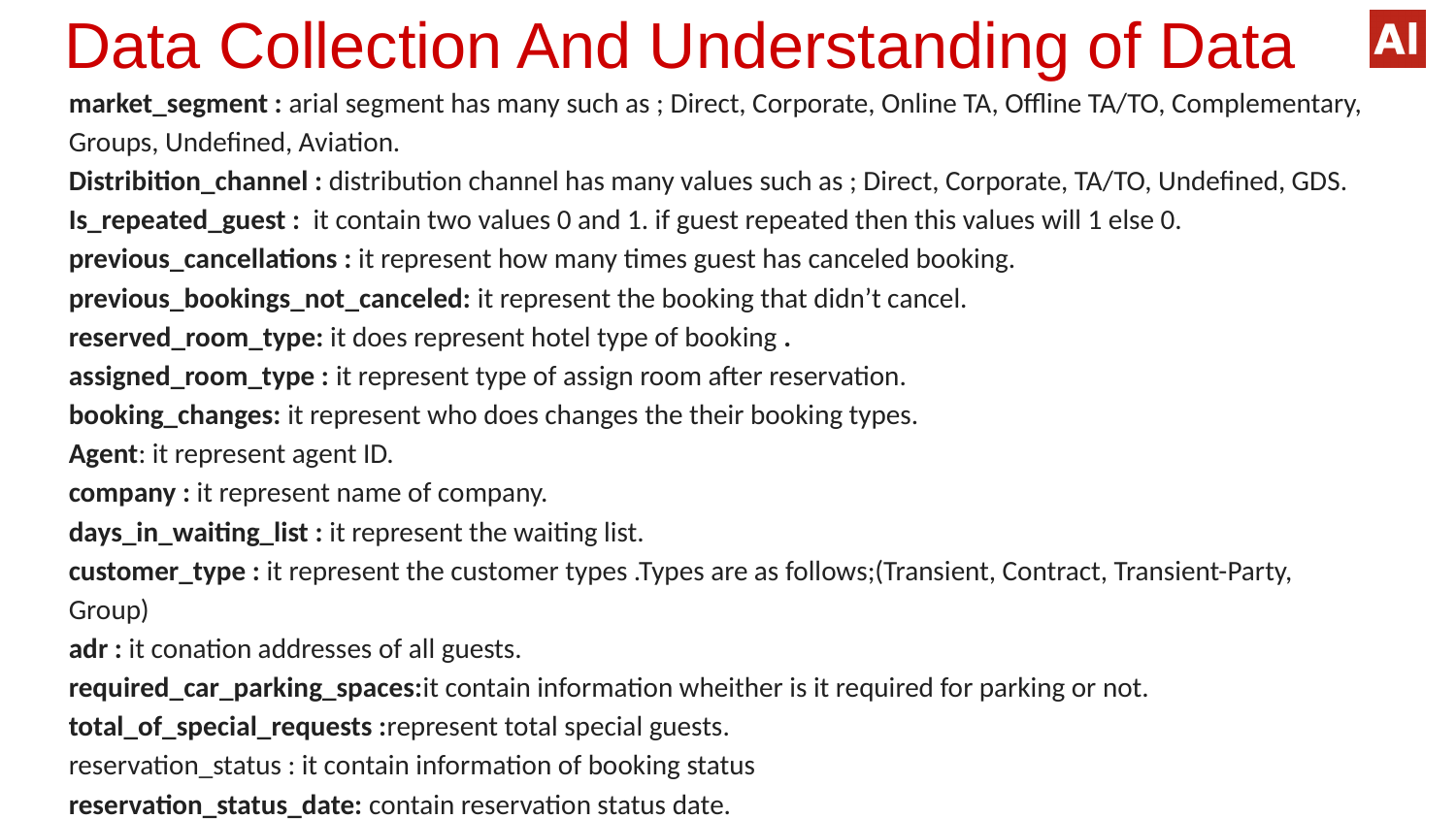

# Data Collection And Understanding of Data
market_segment : arial segment has many such as ; Direct, Corporate, Online TA, Offline TA/TO, Complementary, Groups, Undefined, Aviation.
Distribition_channel : distribution channel has many values such as ; Direct, Corporate, TA/TO, Undefined, GDS.
Is_repeated_guest :  it contain two values 0 and 1. if guest repeated then this values will 1 else 0.
previous_cancellations : it represent how many times guest has canceled booking.
previous_bookings_not_canceled: it represent the booking that didn’t cancel.
reserved_room_type: it does represent hotel type of booking .
assigned_room_type : it represent type of assign room after reservation.
booking_changes: it represent who does changes the their booking types.
Agent: it represent agent ID.
company : it represent name of company.
days_in_waiting_list : it represent the waiting list.
customer_type : it represent the customer types .Types are as follows;(Transient, Contract, Transient-Party, Group)
adr : it conation addresses of all guests.
required_car_parking_spaces:it contain information wheither is it required for parking or not.
total_of_special_requests :represent total special guests.
reservation_status : it contain information of booking status
reservation_status_date: contain reservation status date.